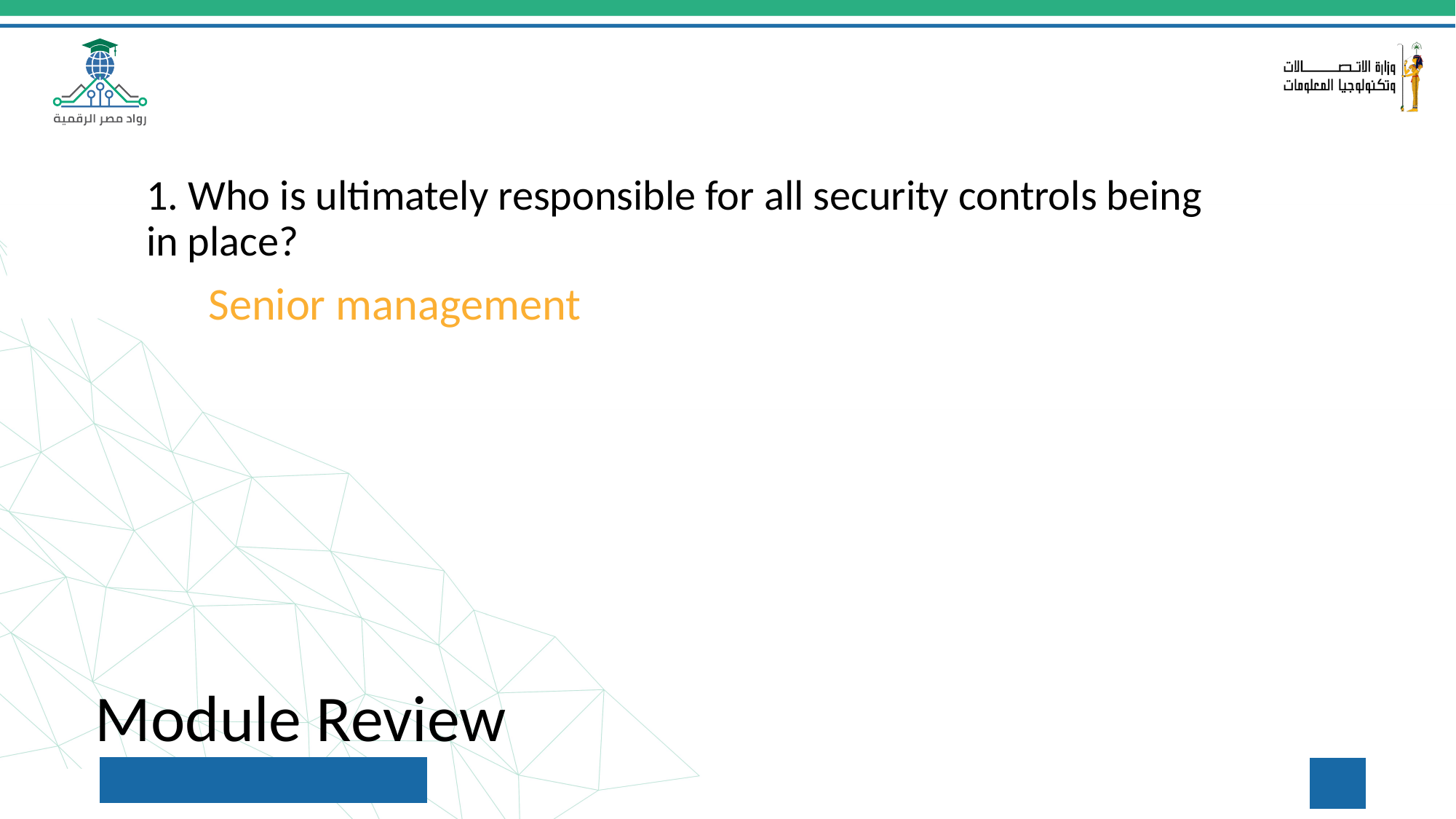

1. Who is ultimately responsible for all security controls being in place?
Senior management

Module Review